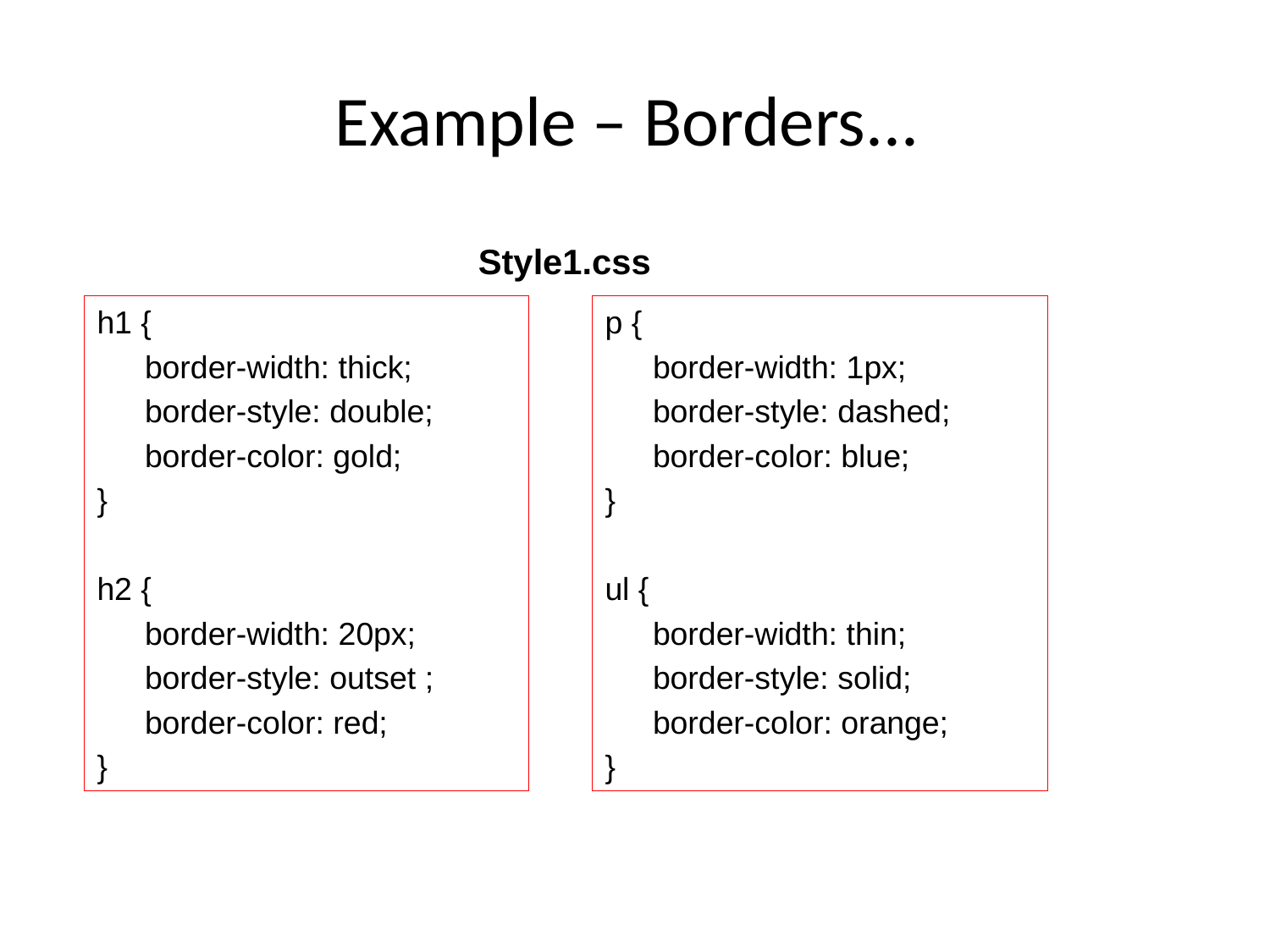

Example – Borders...
Style1.css
h1 {
	border-width: thick;
	border-style: double;
	border-color: gold;
}

h2 {
	border-width: 20px;
	border-style: outset ;
	border-color: red;
}
p {
	border-width: 1px;
	border-style: dashed;
	border-color: blue;
}

ul {
	border-width: thin;
	border-style: solid;
	border-color: orange;
}